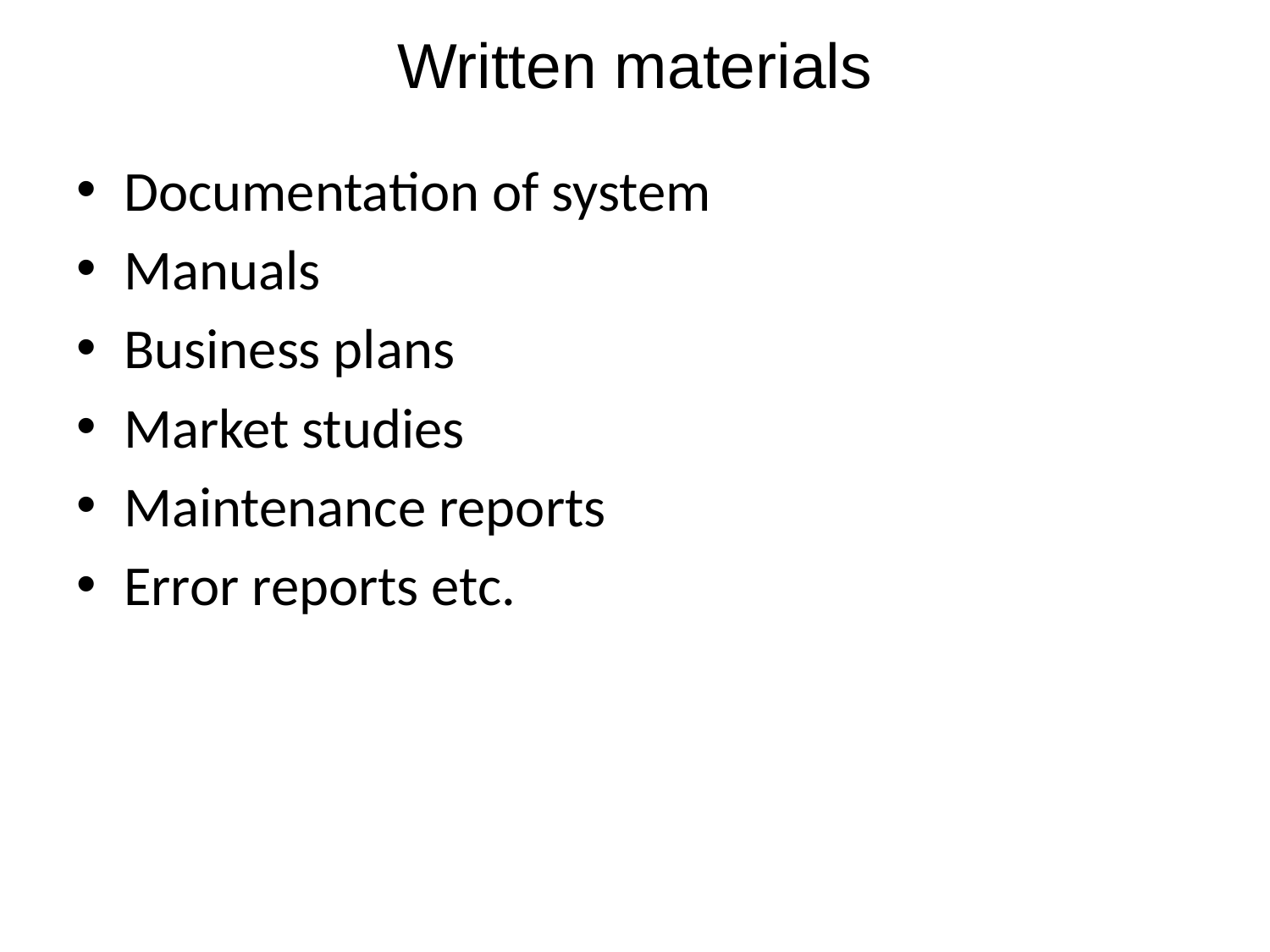

# Written materials
Documentation of system
Manuals
Business plans
Market studies
Maintenance reports
Error reports etc.